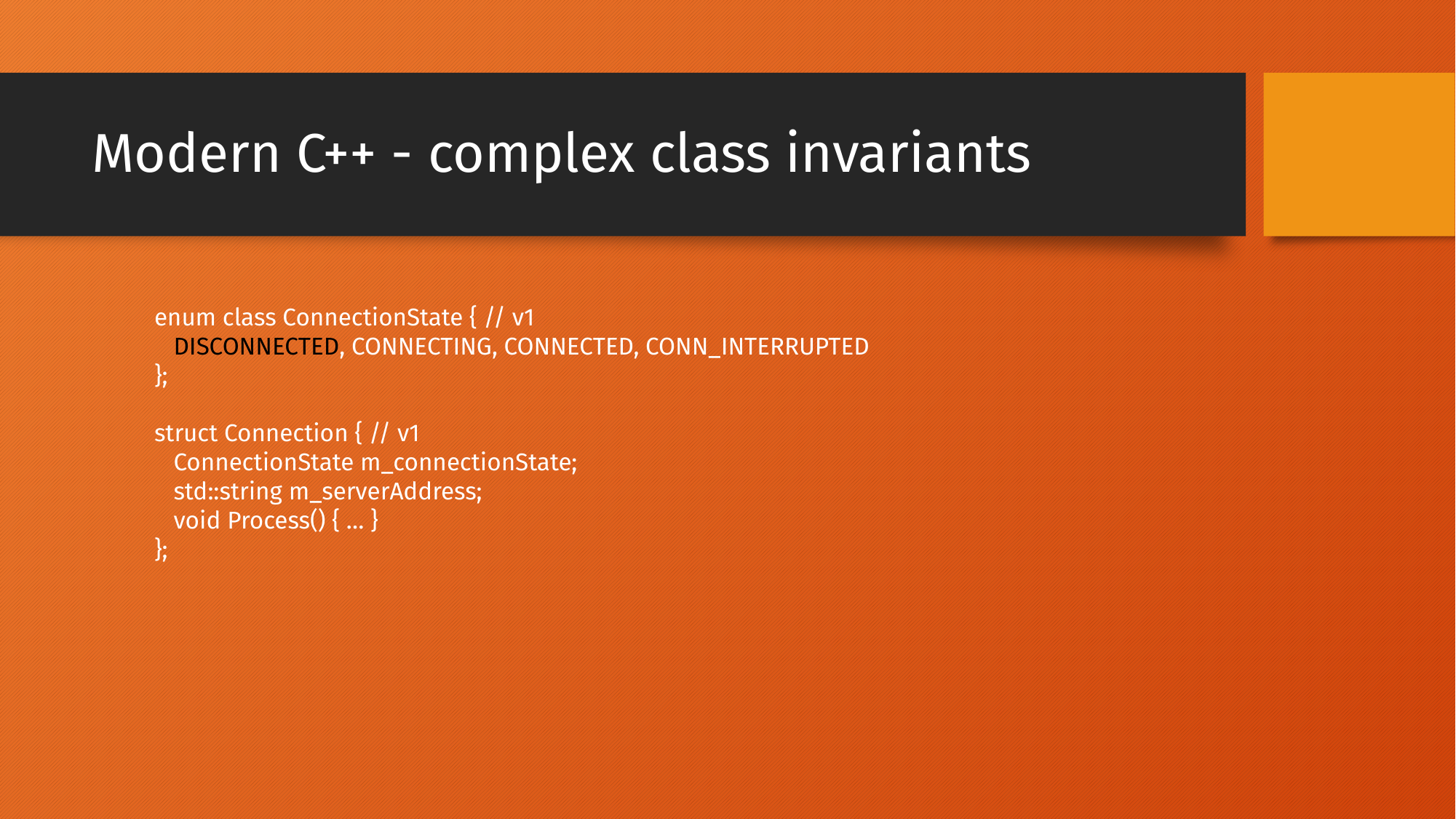

# Modern C++ - complex class invariants
enum class ConnectionState { // v1
   DISCONNECTED, CONNECTING, CONNECTED, CONN_INTERRUPTED
};

struct Connection { // v1
   ConnectionState m_connectionState;
   std::string m_serverAddress;
   void Process() { … }
};